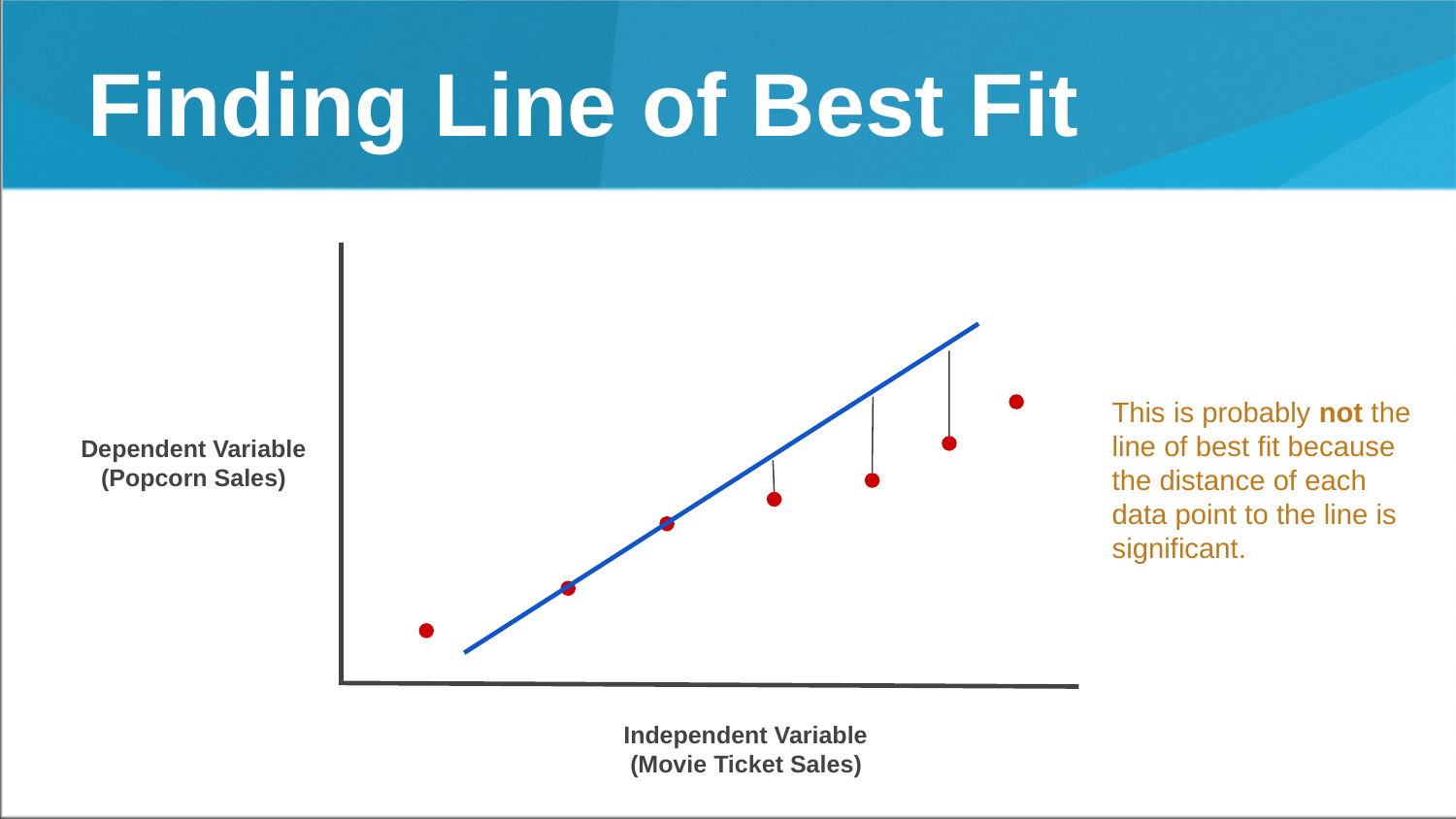

# Finding Line of Best Fit
This is probably not the line of best fit because the distance of each data point to the line is significant.

Dependent Variable (Popcorn Sales)

Independent Variable   (Movie Ticket Sales)